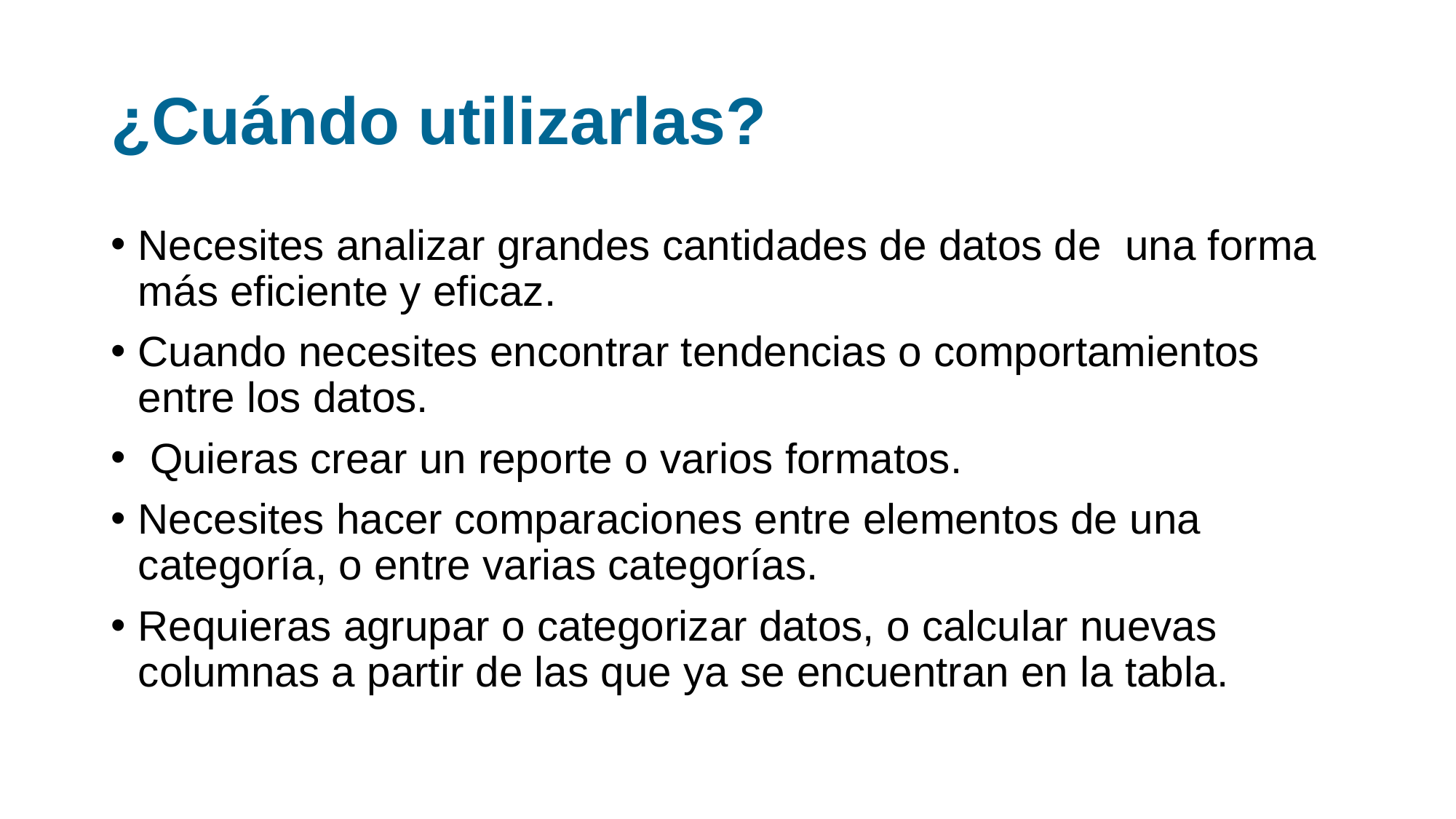

# ¿Cuándo utilizarlas?
Necesites analizar grandes cantidades de datos de  una forma más eficiente y eficaz.
Cuando necesites encontrar tendencias o comportamientos entre los datos.
 Quieras crear un reporte o varios formatos.
Necesites hacer comparaciones entre elementos de una categoría, o entre varias categorías.
Requieras agrupar o categorizar datos, o calcular nuevas columnas a partir de las que ya se encuentran en la tabla.